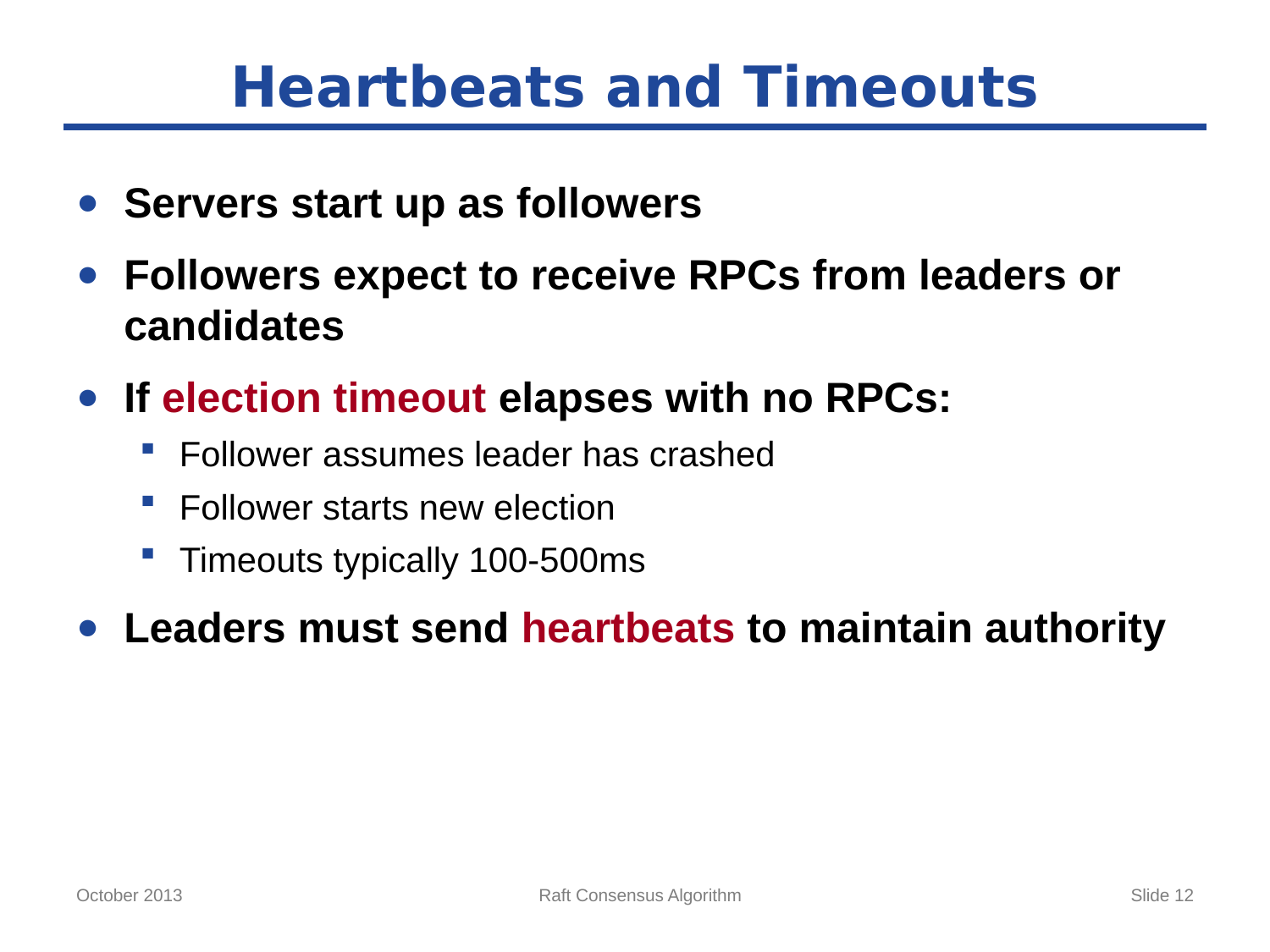

# Heartbeats and Timeouts
Servers start up as followers
Followers expect to receive RPCs from leaders or candidates
If election timeout elapses with no RPCs:
Follower assumes leader has crashed
Follower starts new election
Timeouts typically 100-500ms
Leaders must send heartbeats to maintain authority
October 2013
Raft Consensus Algorithm
Slide 12